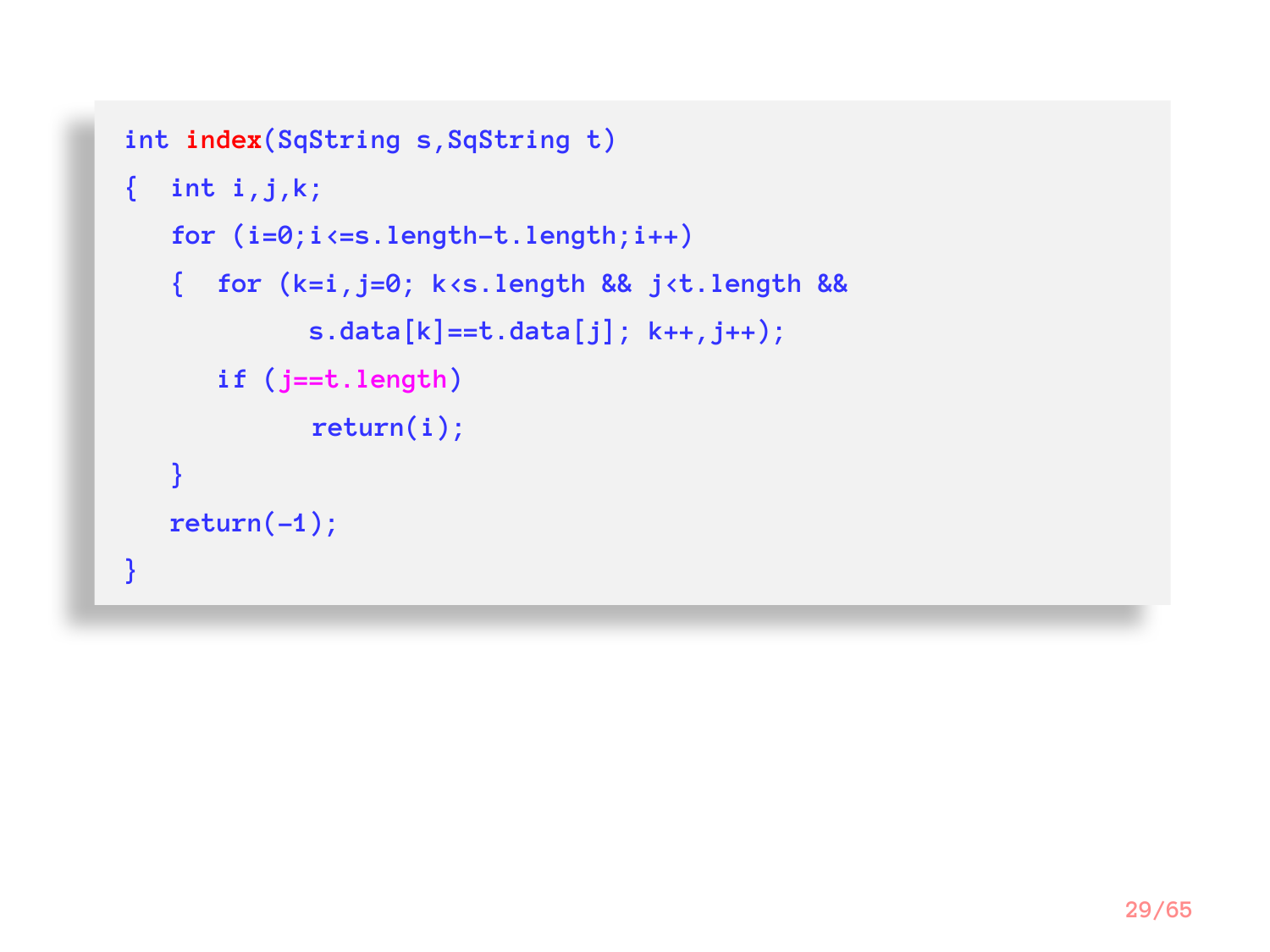

int index(SqString s,SqString t)
{  int i,j,k;
   for (i=0;i<=s.length-t.length;i++)
   {  for (k=i,j=0; k<s.length && j<t.length &&
            s.data[k]==t.data[j]; k++,j++);
      if (j==t.length)
	    return(i);
   }
   return(-1);
}

29/65